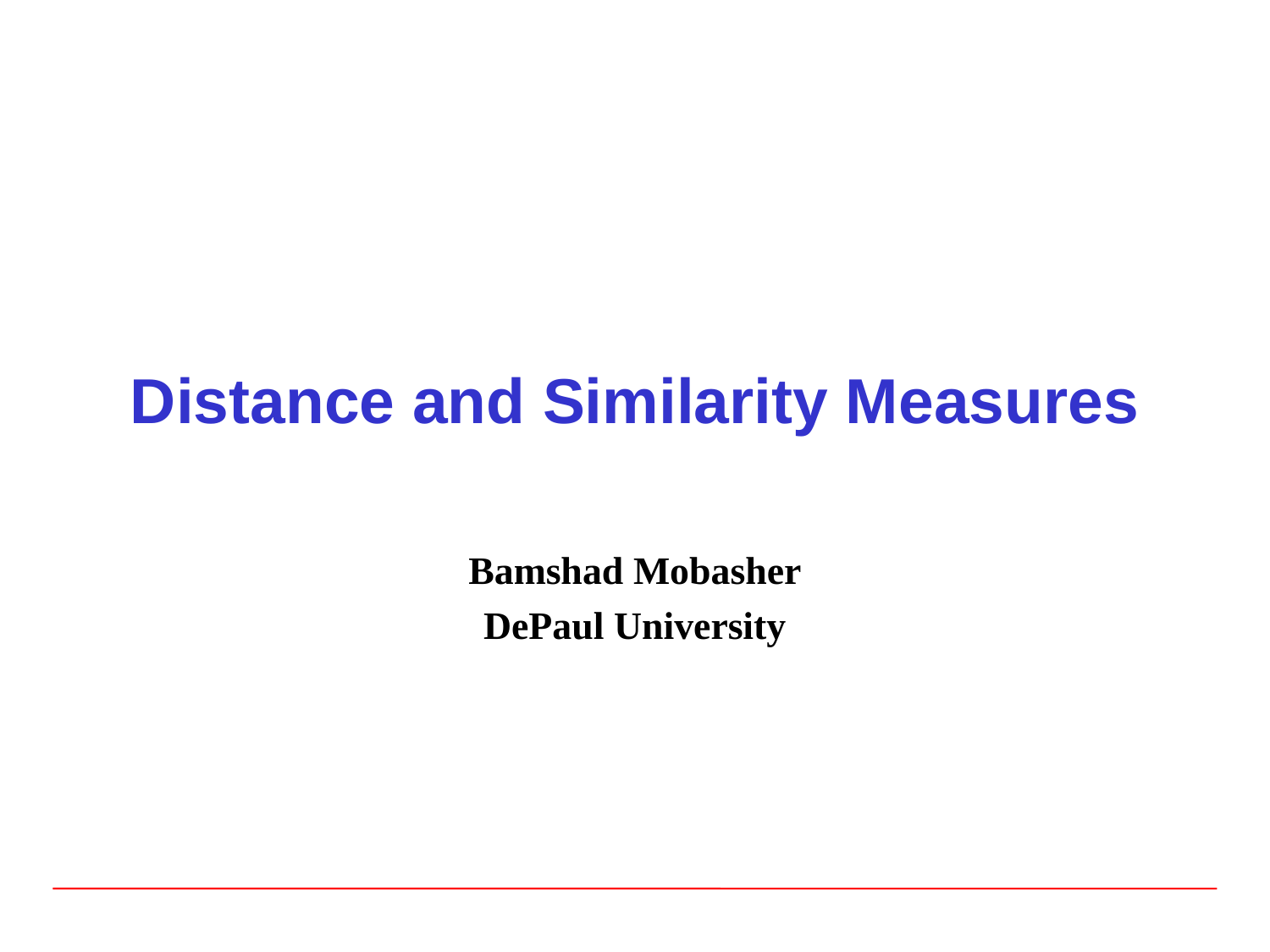

# Distance and Similarity Measures
Bamshad Mobasher
DePaul University